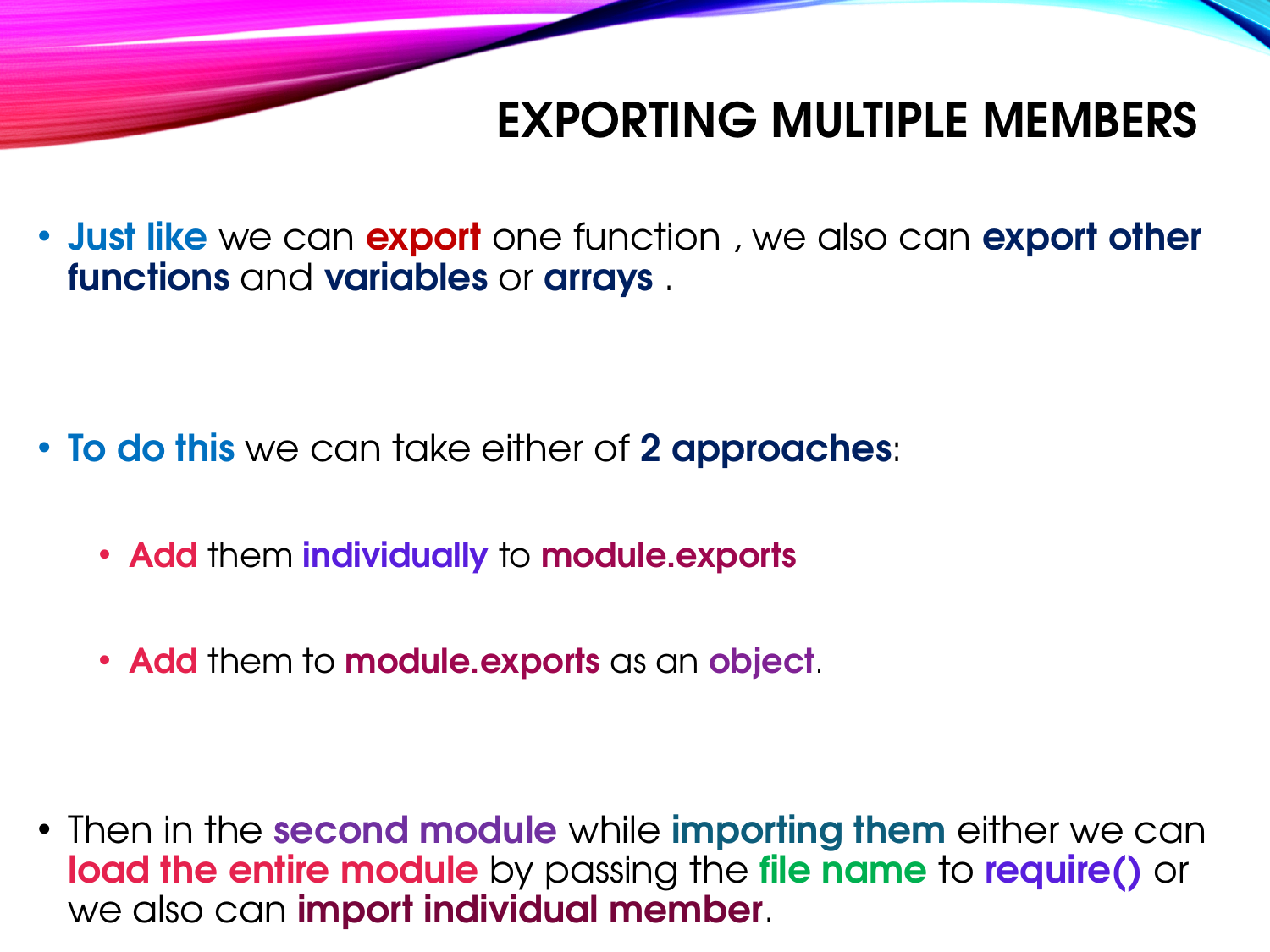

# Exporting multiple members
Just like we can export one function , we also can export other functions and variables or arrays .

To do this we can take either of 2 approaches:

Add them individually to module.exports

Add them to module.exports as an object.

Then in the second module while importing them either we can load the entire module by passing the file name to require() or we also can import individual member.